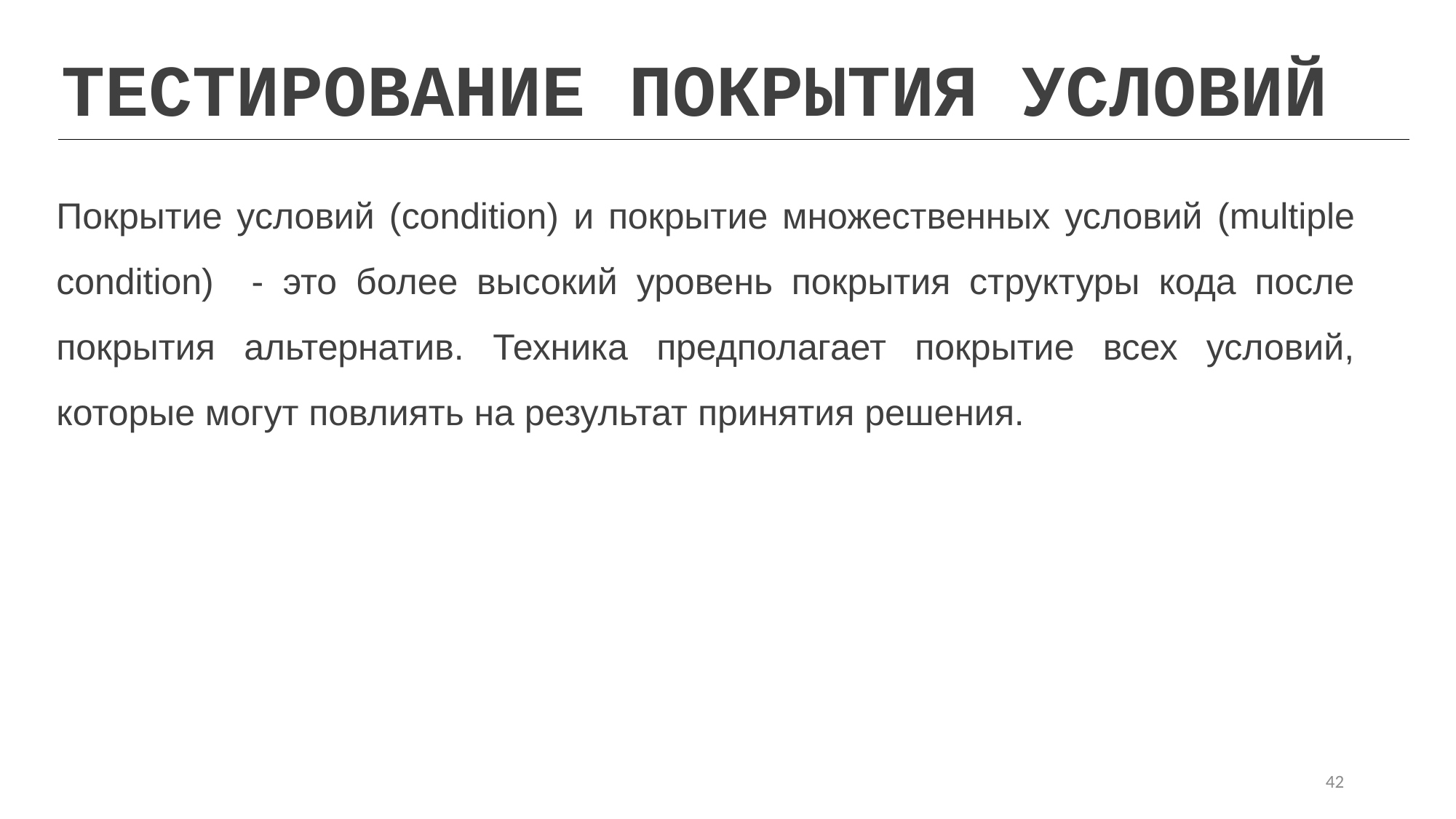

ТЕСТИРОВАНИЕ ПОКРЫТИЯ УСЛОВИЙ
Покрытие условий (condition) и покрытие множественных условий (multiple condition)  - это более высокий уровень покрытия структуры кода после покрытия альтернатив. Техника предполагает покрытие всех условий, которые могут повлиять на результат принятия решения.
42